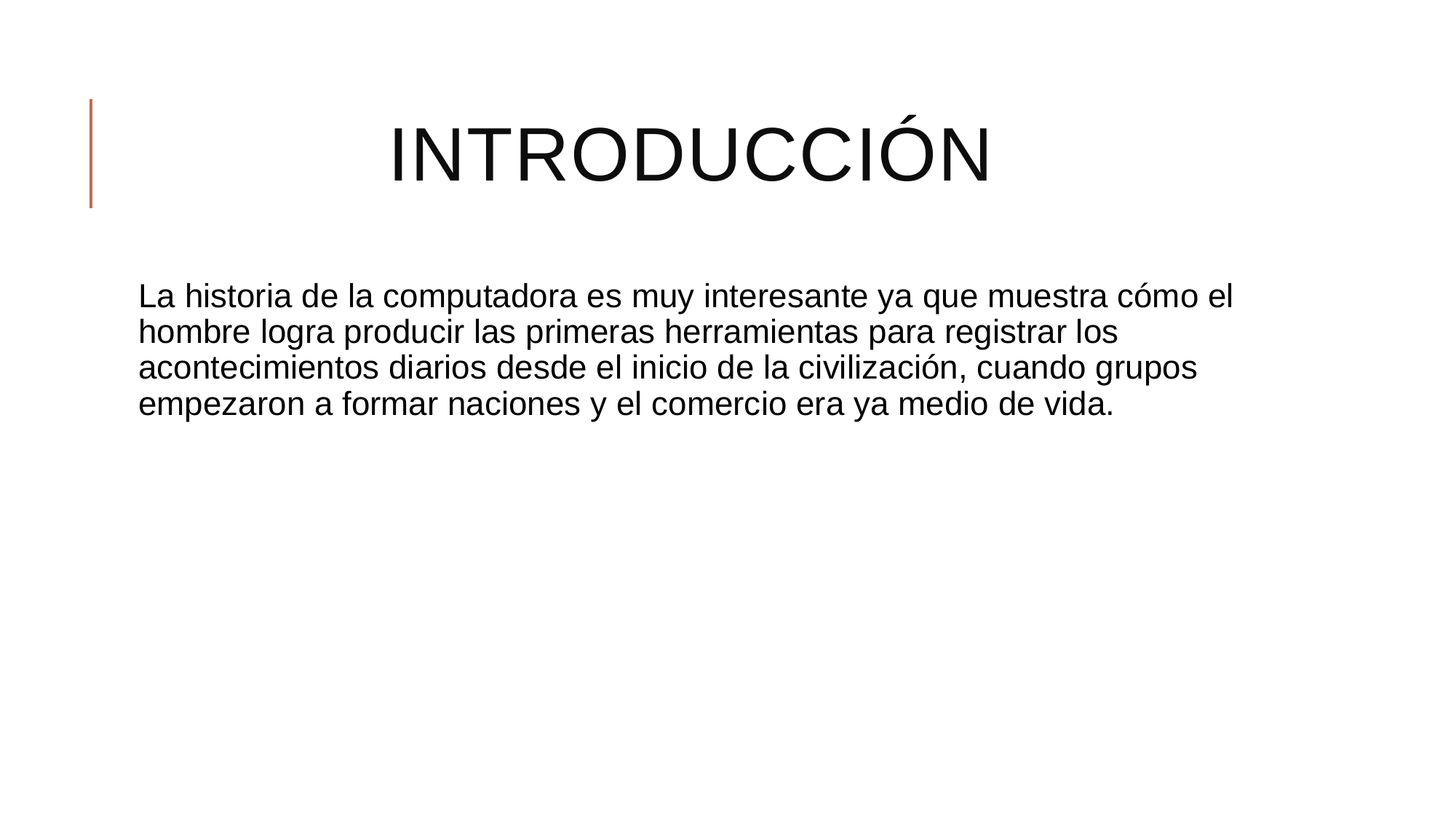

# Introducción
La historia de la computadora es muy interesante ya que muestra cómo el hombre logra producir las primeras herramientas para registrar los acontecimientos diarios desde el inicio de la civilización, cuando grupos empezaron a formar naciones y el comercio era ya medio de vida.